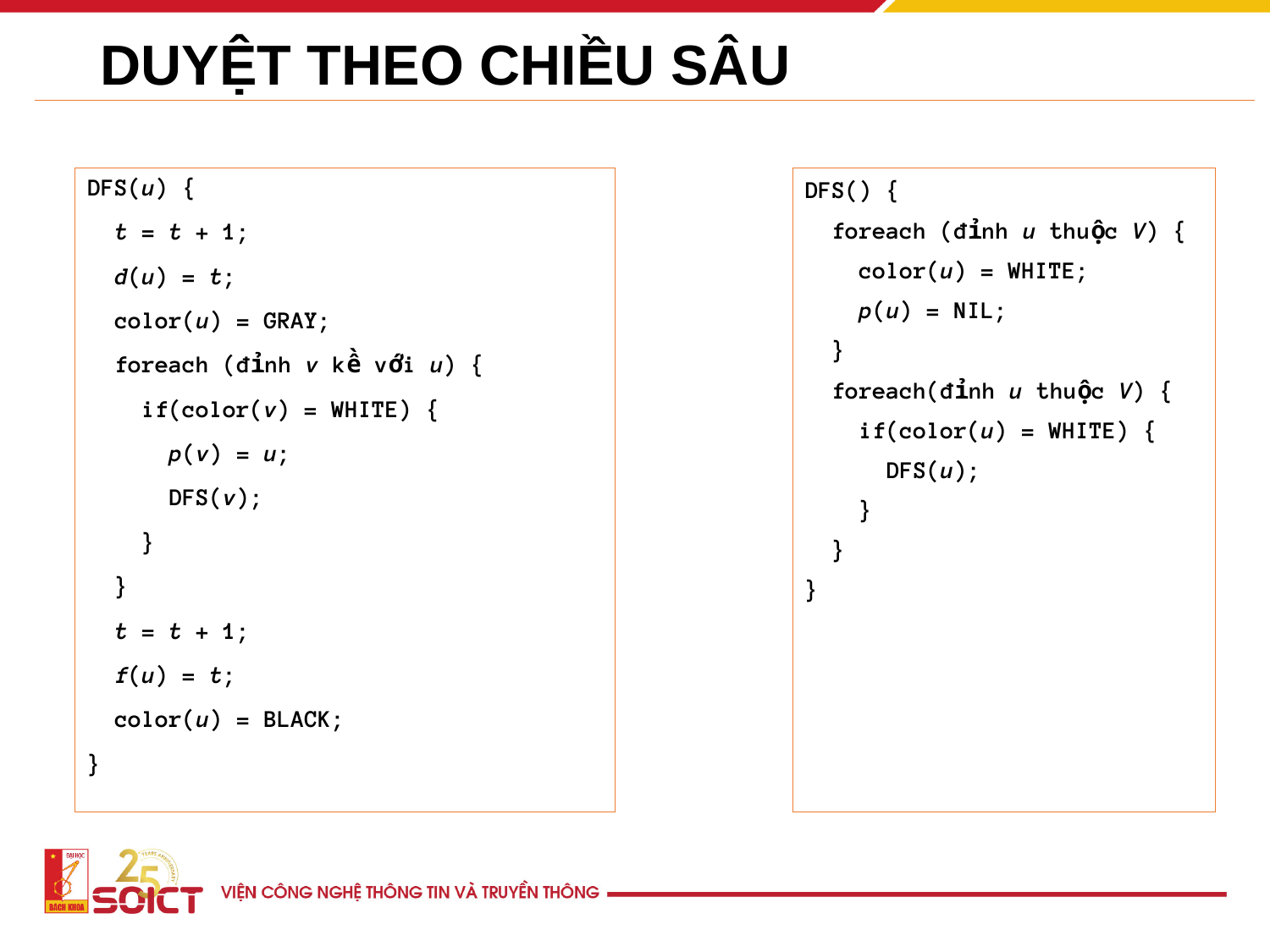

# DUYỆT THEO CHIỀU SÂU
DFS(u) {
  t = t + 1;
  d(u) = t;
  color(u) = GRAY;
  foreach (đỉnh v kề với u) {
    if(color(v) = WHITE) {
      p(v) = u;
      DFS(v);
    }
  }
  t = t + 1;
  f(u) = t;
  color(u) = BLACK;
}

DFS() {
  foreach (đỉnh u thuộc V) {
    color(u) = WHITE;
    p(u) = NIL;
  }
  foreach(đỉnh u thuộc V) {
    if(color(u) = WHITE) {
      DFS(u);
    }
  }
}